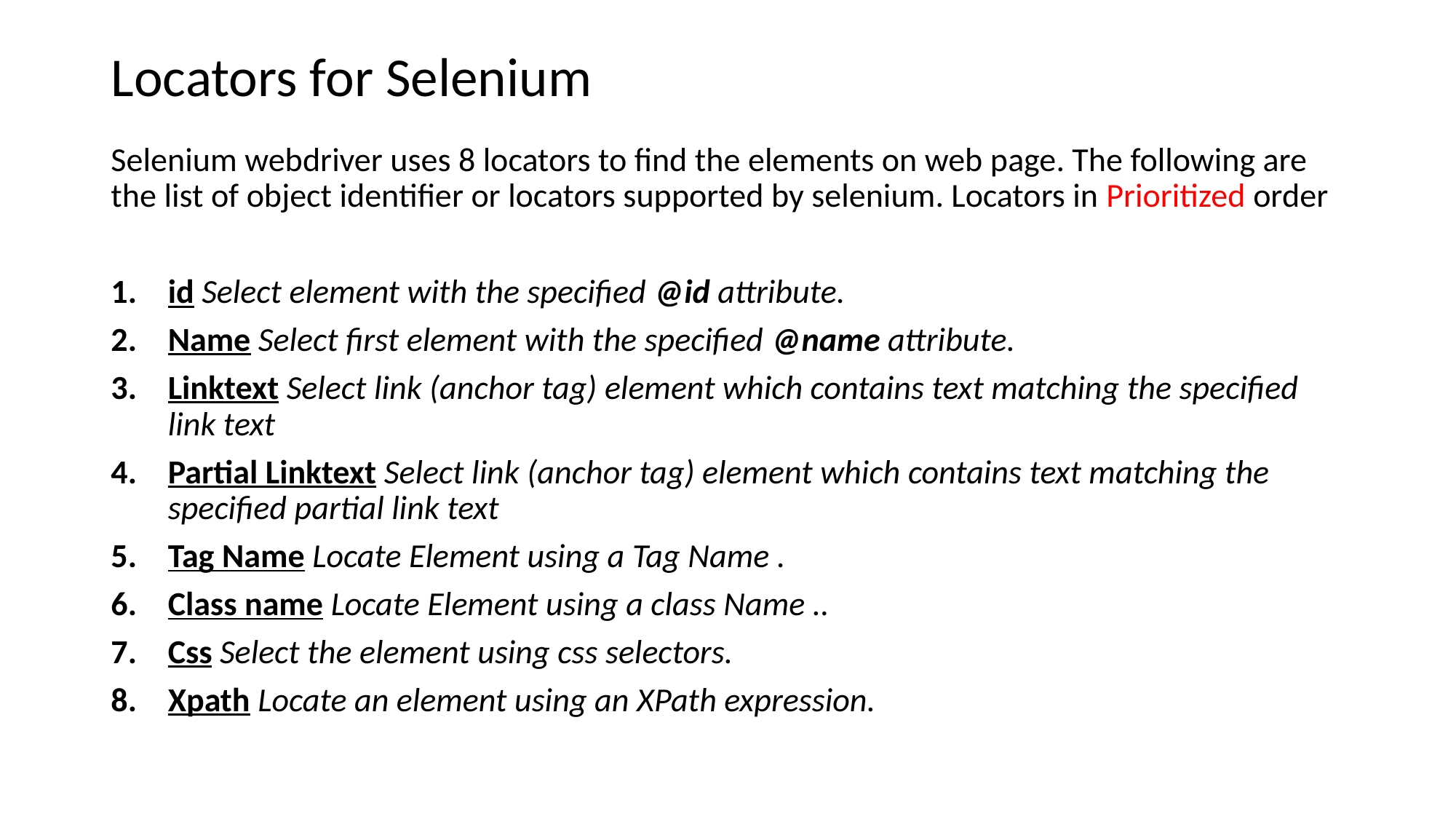

# Locators for Selenium
Selenium webdriver uses 8 locators to find the elements on web page. The following are the list of object identifier or locators supported by selenium. Locators in Prioritized order

id Select element with the specified @id attribute.
Name Select first element with the specified @name attribute.
Linktext Select link (anchor tag) element which contains text matching the specified link text
Partial Linktext Select link (anchor tag) element which contains text matching the specified partial link text
Tag Name Locate Element using a Tag Name .
Class name Locate Element using a class Name ..
Css Select the element using css selectors.
Xpath Locate an element using an XPath expression.